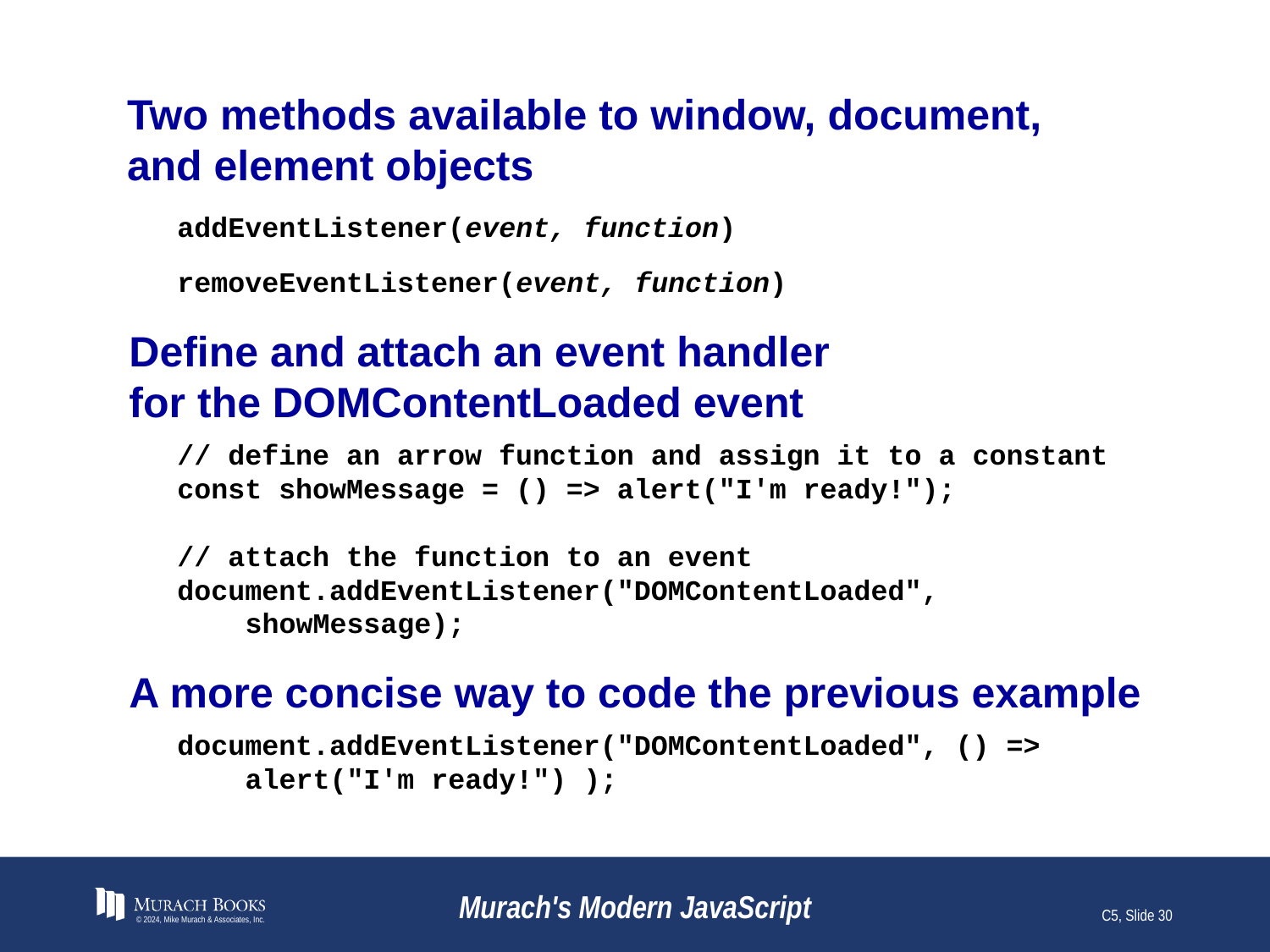

# Two methods available to window, document, and element objects
addEventListener(event, function)
removeEventListener(event, function)
Define and attach an event handler
for the DOMContentLoaded event
// define an arrow function and assign it to a constant
const showMessage = () => alert("I'm ready!");

// attach the function to an event
document.addEventListener("DOMContentLoaded",
    showMessage);
A more concise way to code the previous example
document.addEventListener("DOMContentLoaded", () =>
    alert("I'm ready!") );

© 2024, Mike Murach & Associates, Inc.
Murach's Modern JavaScript

C5, Slide 30